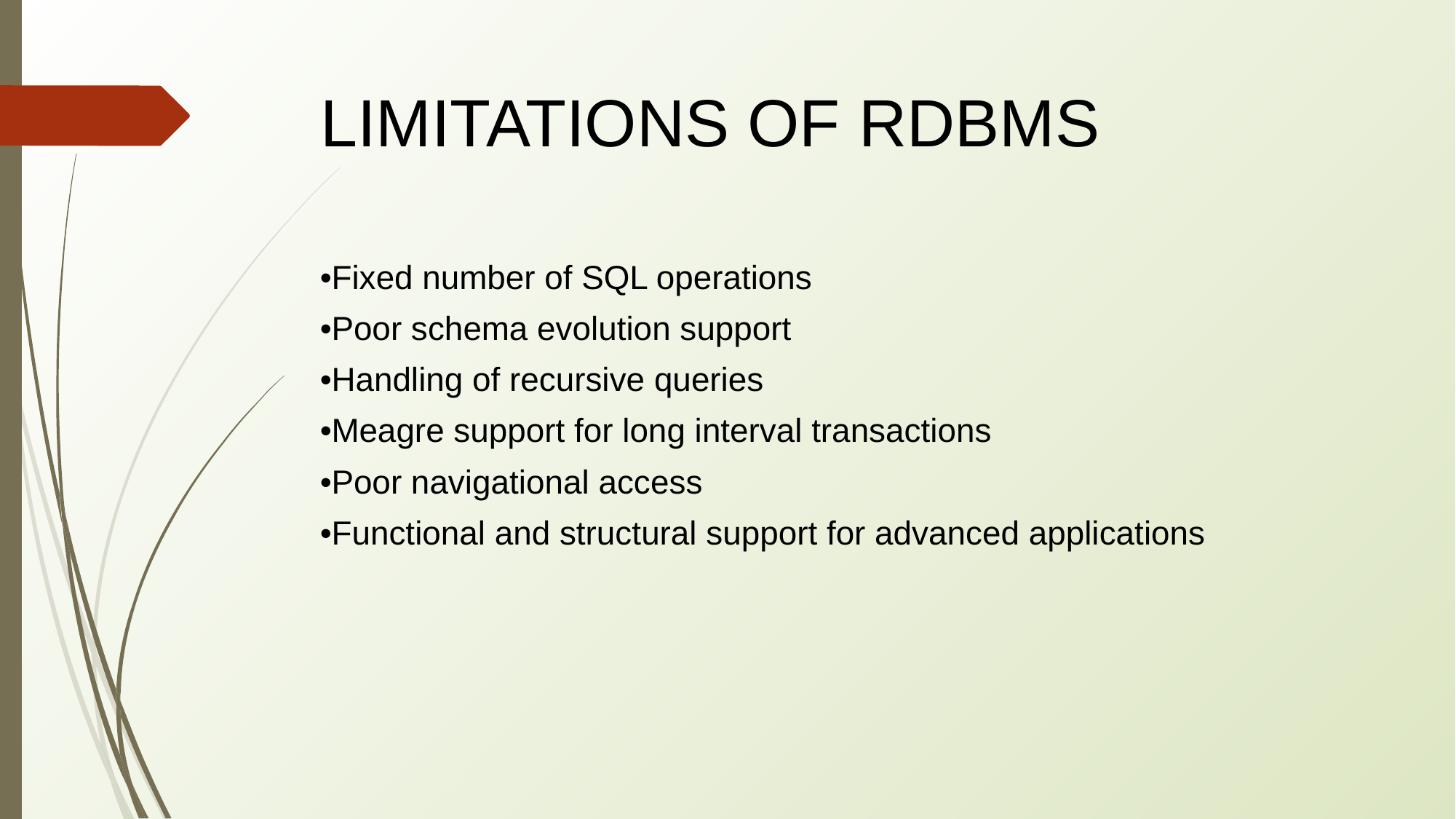

# LIMITATIONS OF RDBMS
•Fixed number of SQL operations
•Poor schema evolution support
•Handling of recursive queries
•Meagre support for long interval transactions
•Poor navigational access
•Functional and structural support for advanced applications